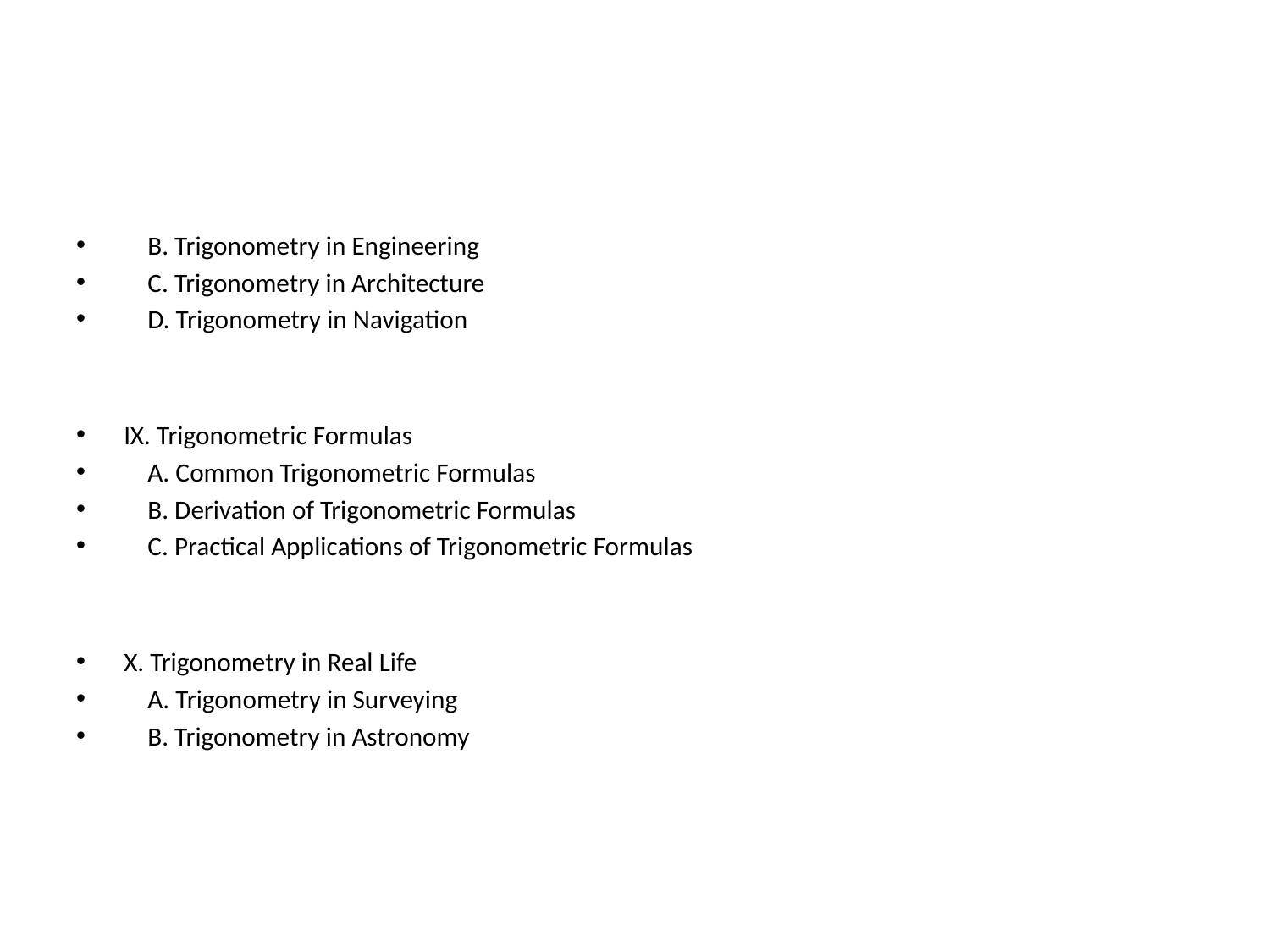

#
    B. Trigonometry in Engineering
    C. Trigonometry in Architecture
    D. Trigonometry in Navigation

IX. Trigonometric Formulas
    A. Common Trigonometric Formulas
    B. Derivation of Trigonometric Formulas
    C. Practical Applications of Trigonometric Formulas

X. Trigonometry in Real Life
    A. Trigonometry in Surveying
    B. Trigonometry in Astronomy